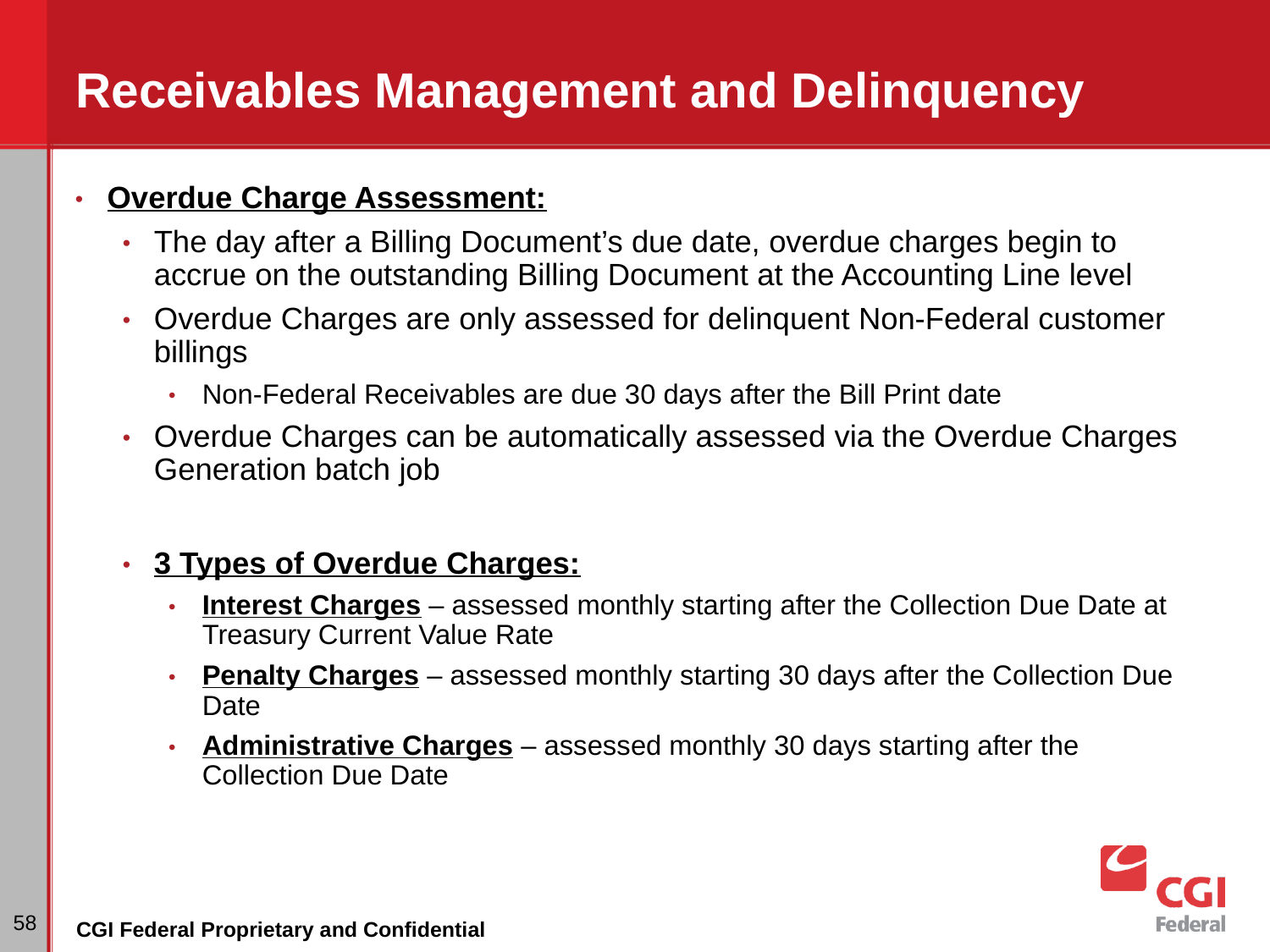

# Receivables Management and Delinquency
Overdue Charge Assessment:
The day after a Billing Document’s due date, overdue charges begin to accrue on the outstanding Billing Document at the Accounting Line level
Overdue Charges are only assessed for delinquent Non-Federal customer billings
Non-Federal Receivables are due 30 days after the Bill Print date
Overdue Charges can be automatically assessed via the Overdue Charges Generation batch job

3 Types of Overdue Charges:
Interest Charges – assessed monthly starting after the Collection Due Date at Treasury Current Value Rate
Penalty Charges – assessed monthly starting 30 days after the Collection Due Date
Administrative Charges – assessed monthly 30 days starting after the Collection Due Date

58
CGI Federal Proprietary and Confidential